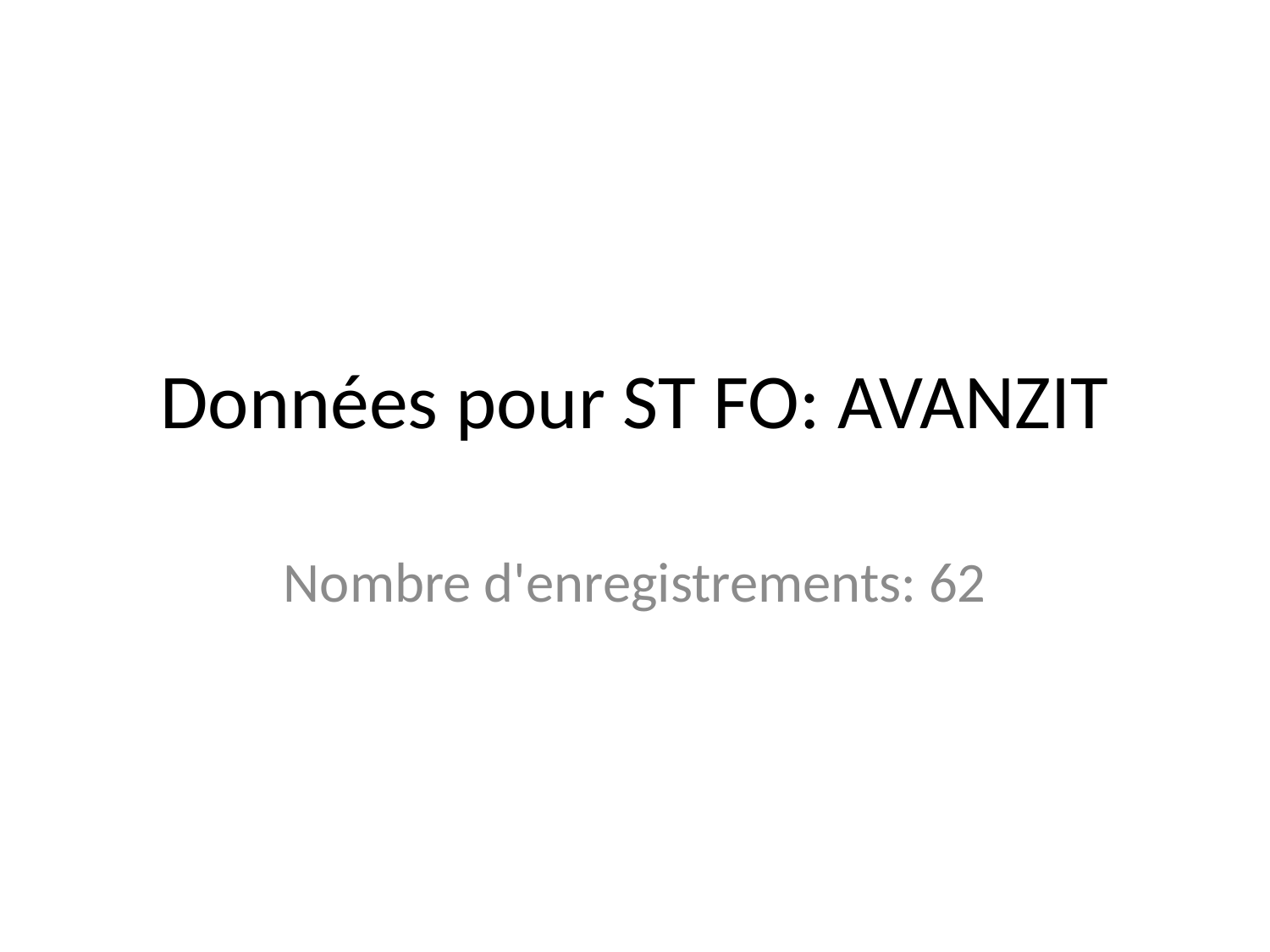

# Données pour ST FO: AVANZIT
Nombre d'enregistrements: 62